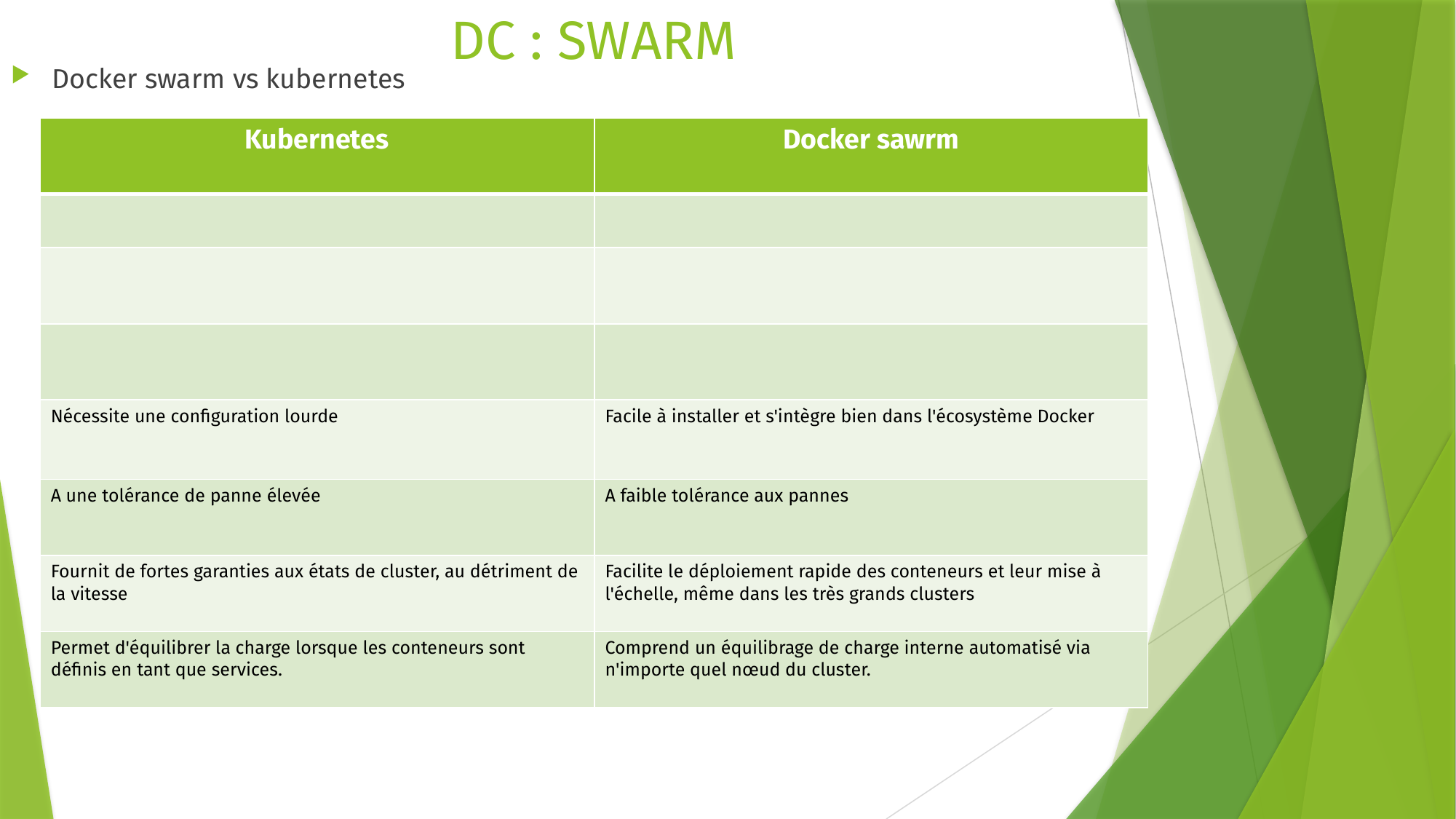

# DC : SWARM

Docker swarm vs kubernetes
| Kubernetes | Docker sawrm |
| --- | --- |
|  |  |
|  |  |
|  |  |
| Nécessite une configuration lourde | Facile à installer et s'intègre bien dans l'écosystème Docker |
| A une tolérance de panne élevée | A faible tolérance aux pannes |
| Fournit de fortes garanties aux états de cluster, au détriment de la vitesse | Facilite le déploiement rapide des conteneurs et leur mise à l'échelle, même dans les très grands clusters |
| Permet d'équilibrer la charge lorsque les conteneurs sont définis en tant que services. | Comprend un équilibrage de charge interne automatisé via n'importe quel nœud du cluster. |